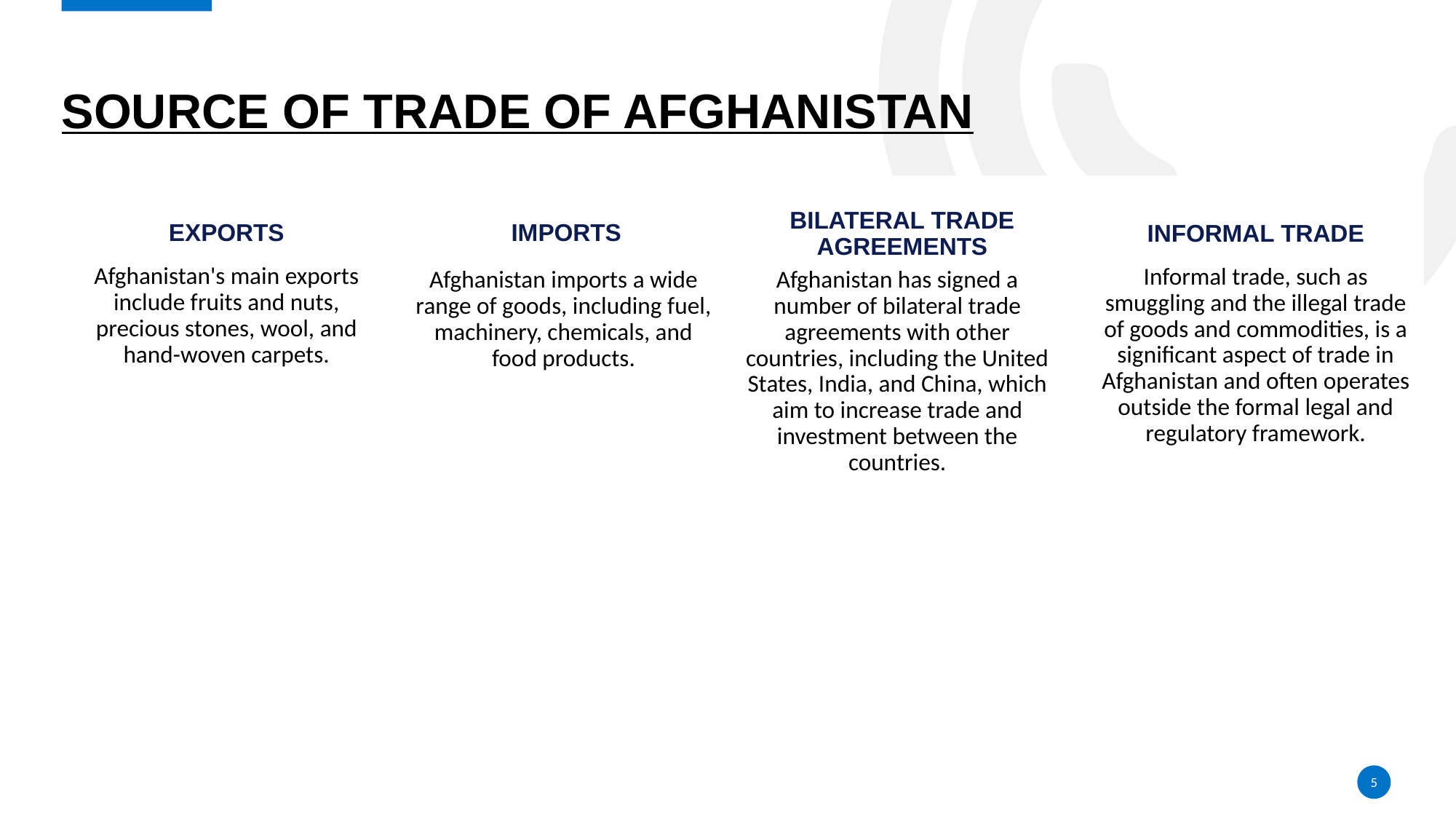

# Source of Trade of Afghanistan

Imports
Exports
Informal Trade
Bilateral Trade agreements
Afghanistan's main exports include fruits and nuts, precious stones, wool, and hand-woven carpets.
Informal trade, such as smuggling and the illegal trade of goods and commodities, is a significant aspect of trade in Afghanistan and often operates outside the formal legal and regulatory framework.
Afghanistan imports a wide range of goods, including fuel, machinery, chemicals, and food products.
Afghanistan has signed a number of bilateral trade agreements with other countries, including the United States, India, and China, which aim to increase trade and investment between the countries.

5